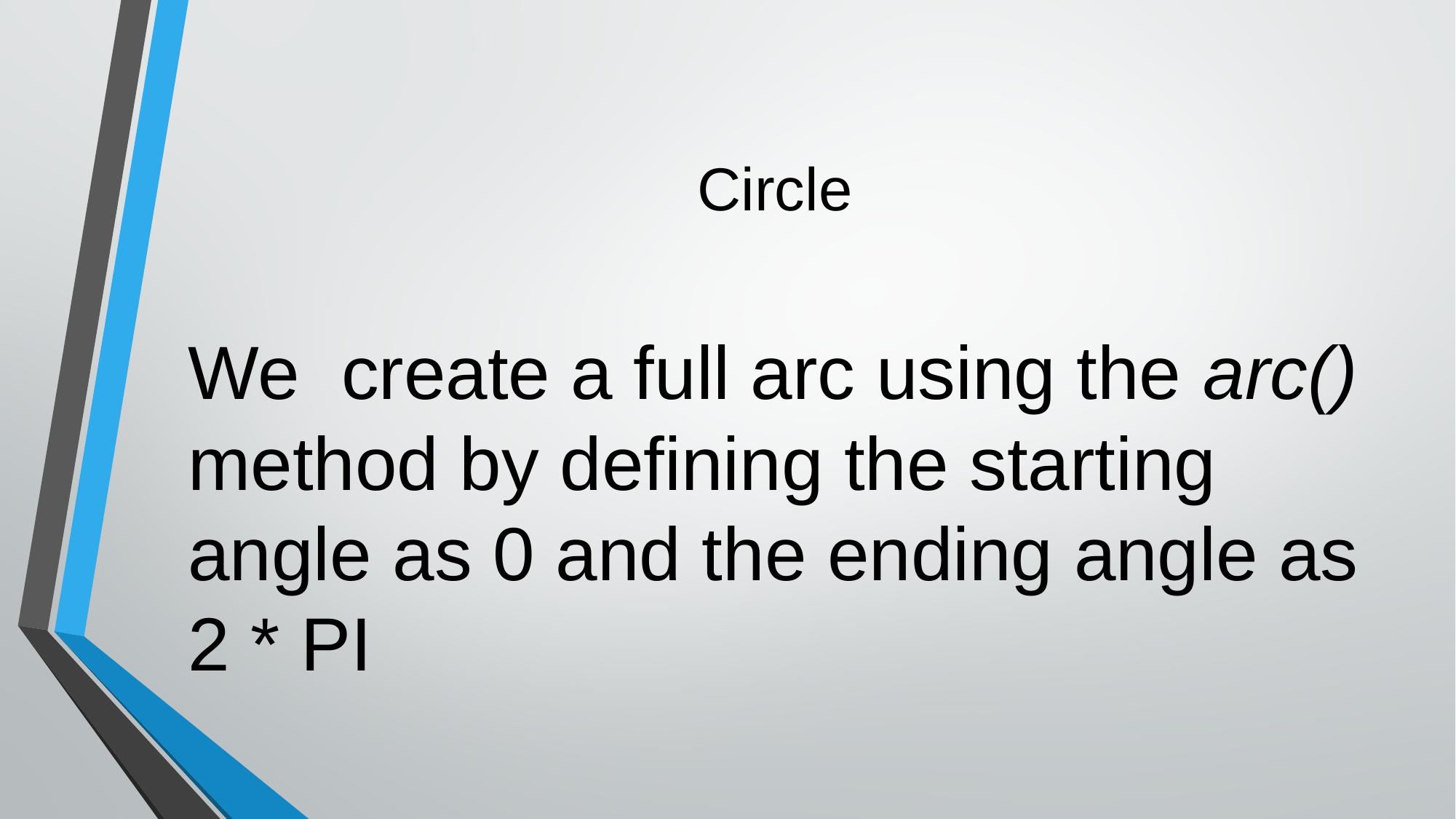

# Circle
We  create a full arc using the arc() method by defining the starting angle as 0 and the ending angle as 2 * PI